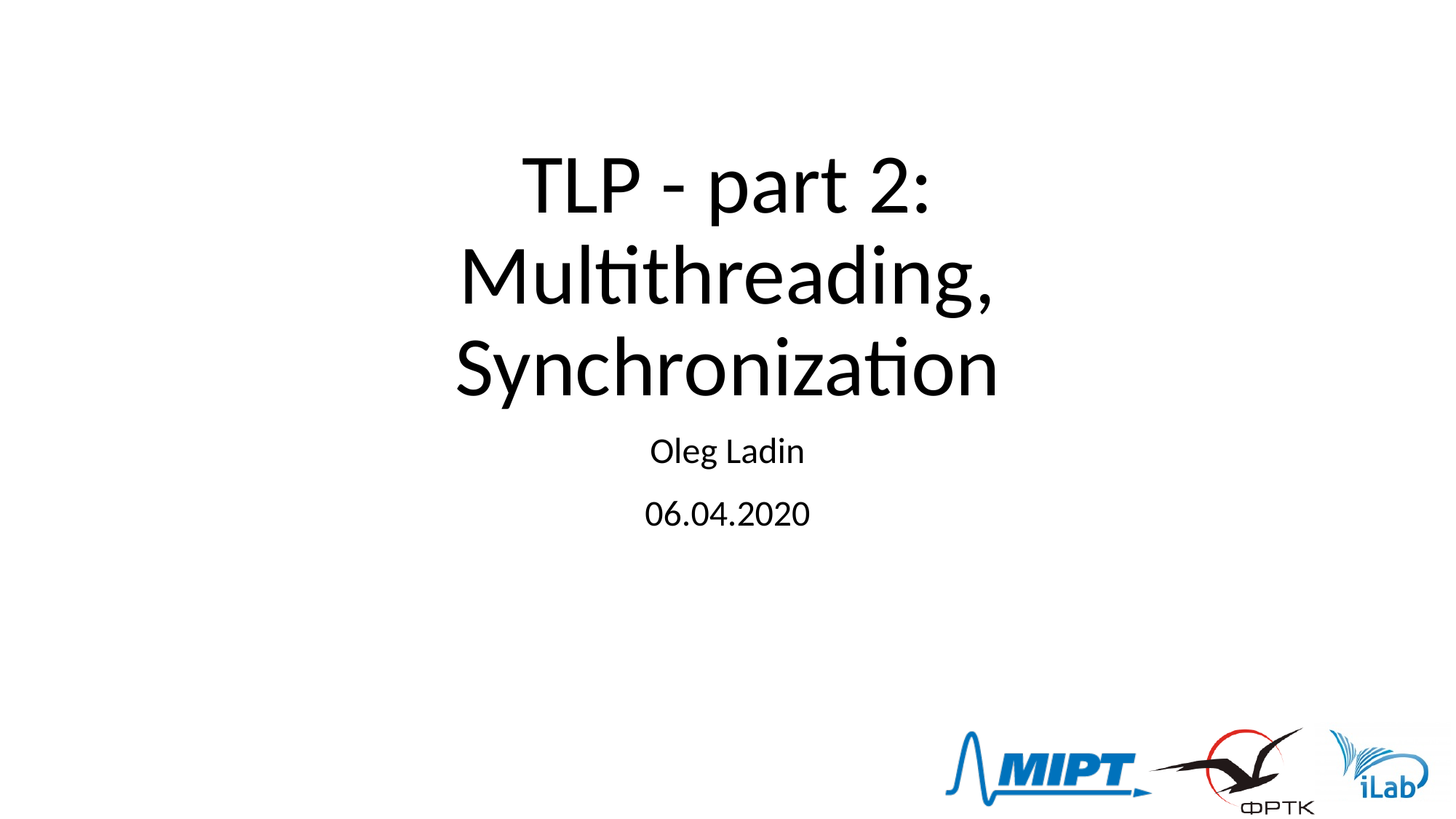

# TLP - part 2: Multithreading, Synchronization
Oleg Ladin
06.04.2020